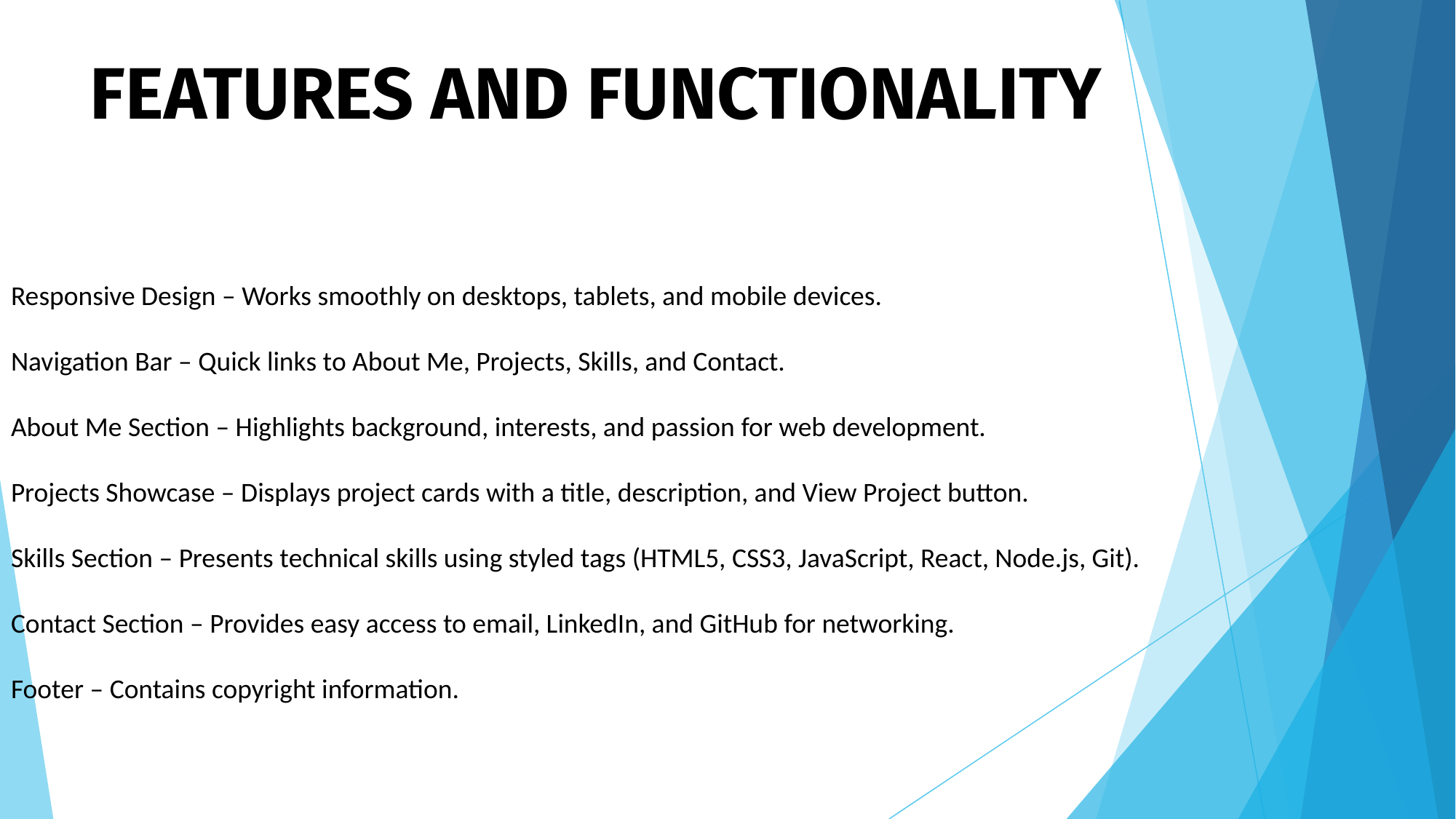

# FEATURES AND FUNCTIONALITY
Responsive Design – Works smoothly on desktops, tablets, and mobile devices.

Navigation Bar – Quick links to About Me, Projects, Skills, and Contact.

About Me Section – Highlights background, interests, and passion for web development.

Projects Showcase – Displays project cards with a title, description, and View Project button.

Skills Section – Presents technical skills using styled tags (HTML5, CSS3, JavaScript, React, Node.js, Git).

Contact Section – Provides easy access to email, LinkedIn, and GitHub for networking.

Footer – Contains copyright information.